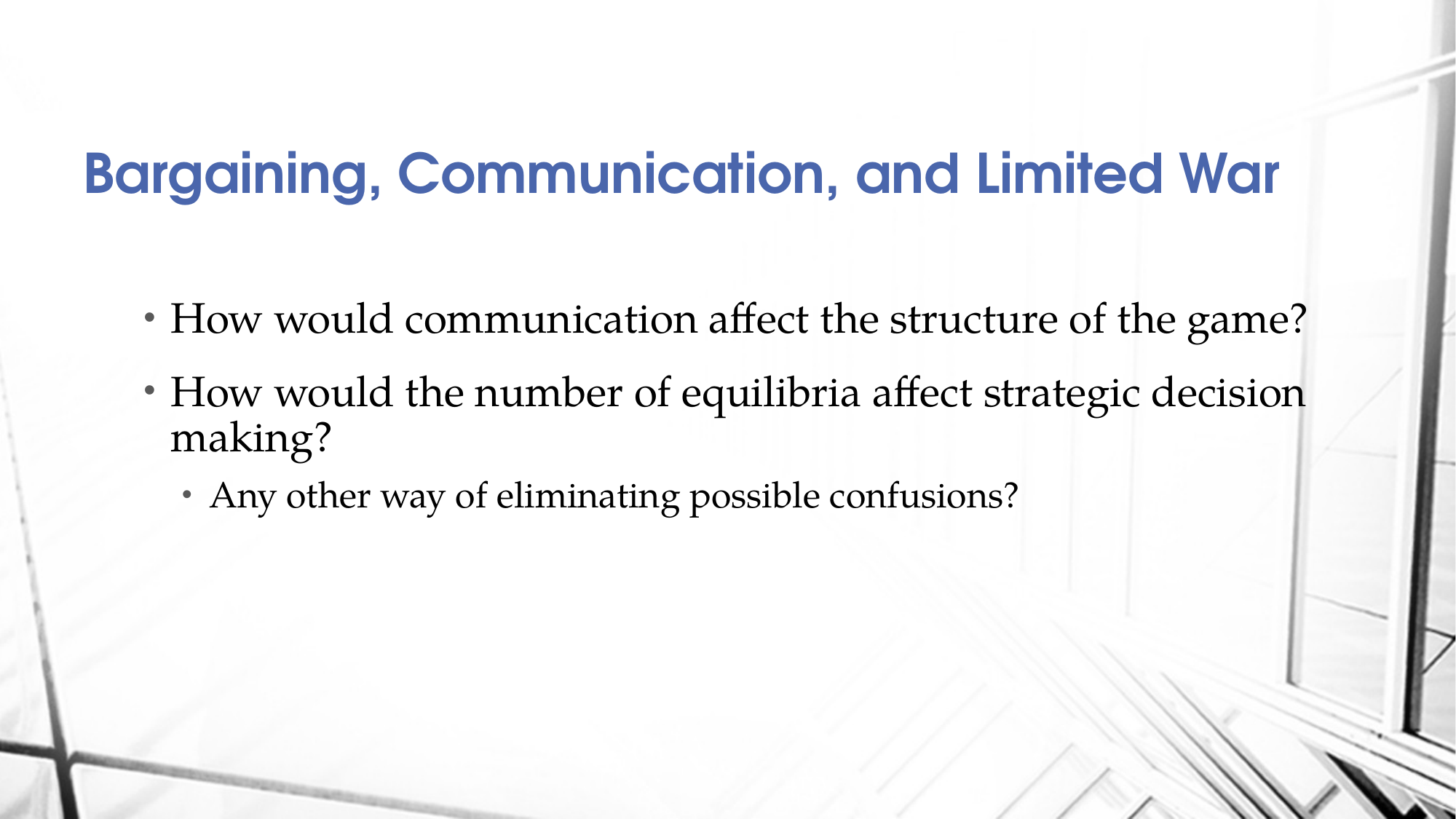

# Bargaining, Communication, and Limited War
How would communication affect the structure of the game?
How would the number of equilibria affect strategic decision making?
Any other way of eliminating possible confusions?